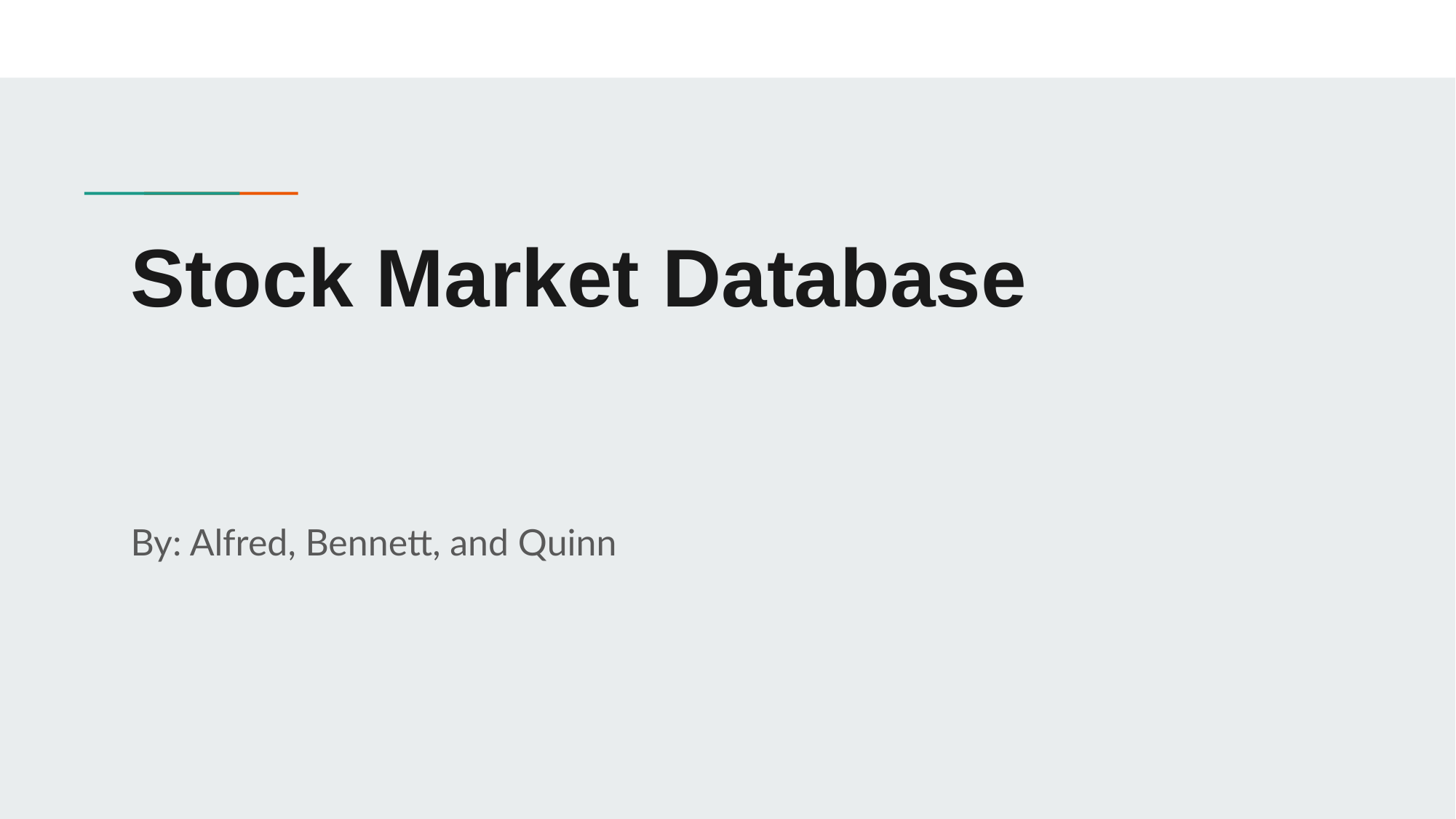

# Stock Market Database
By: Alfred, Bennett, and Quinn